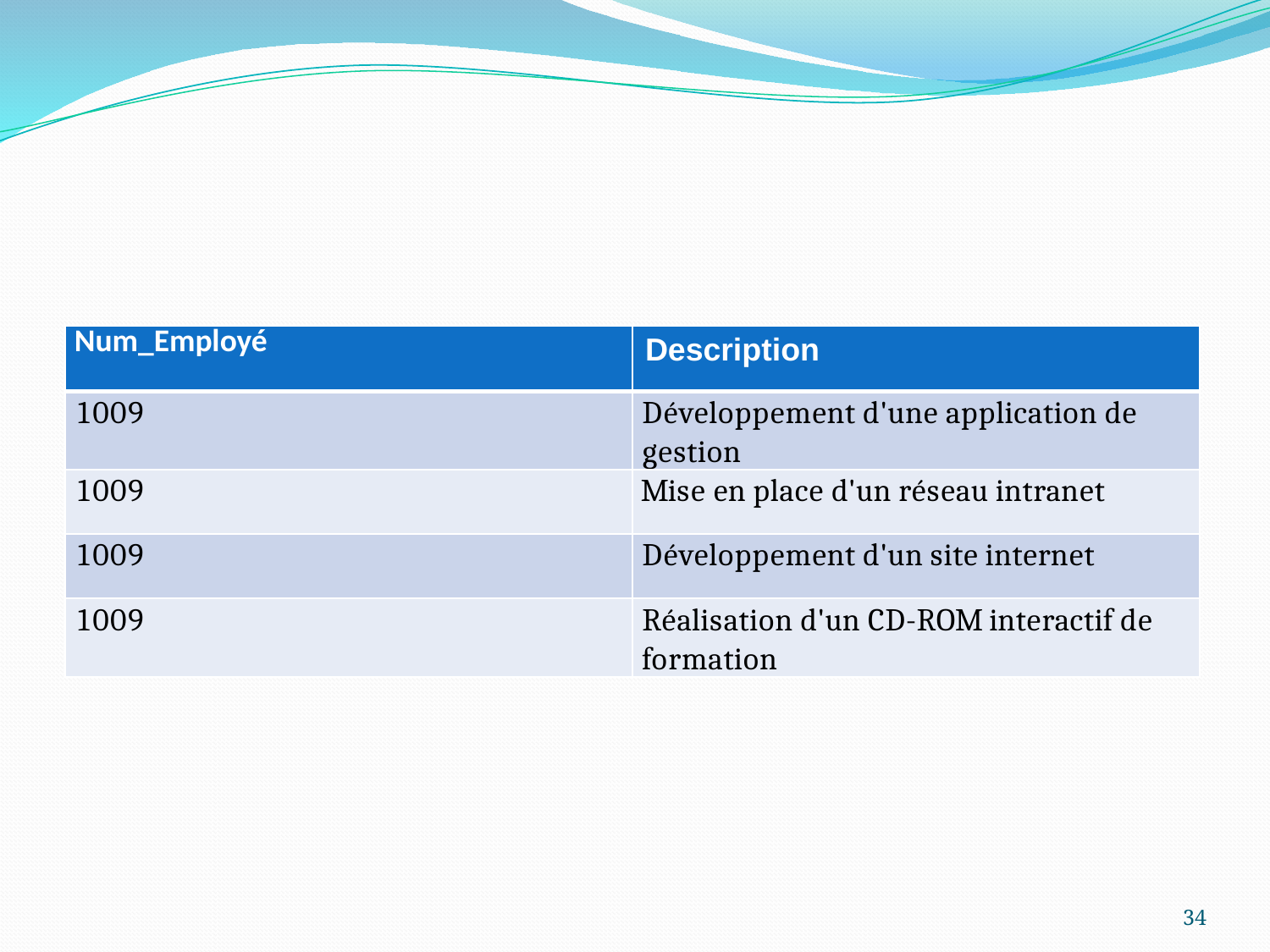

| Num\_Employé | Description |
| --- | --- |
| 1009 | Développement d'une application de gestion |
| 1009 | Mise en place d'un réseau intranet |
| 1009 | Développement d'un site internet |
| 1009 | Réalisation d'un CD-ROM interactif de formation |
34